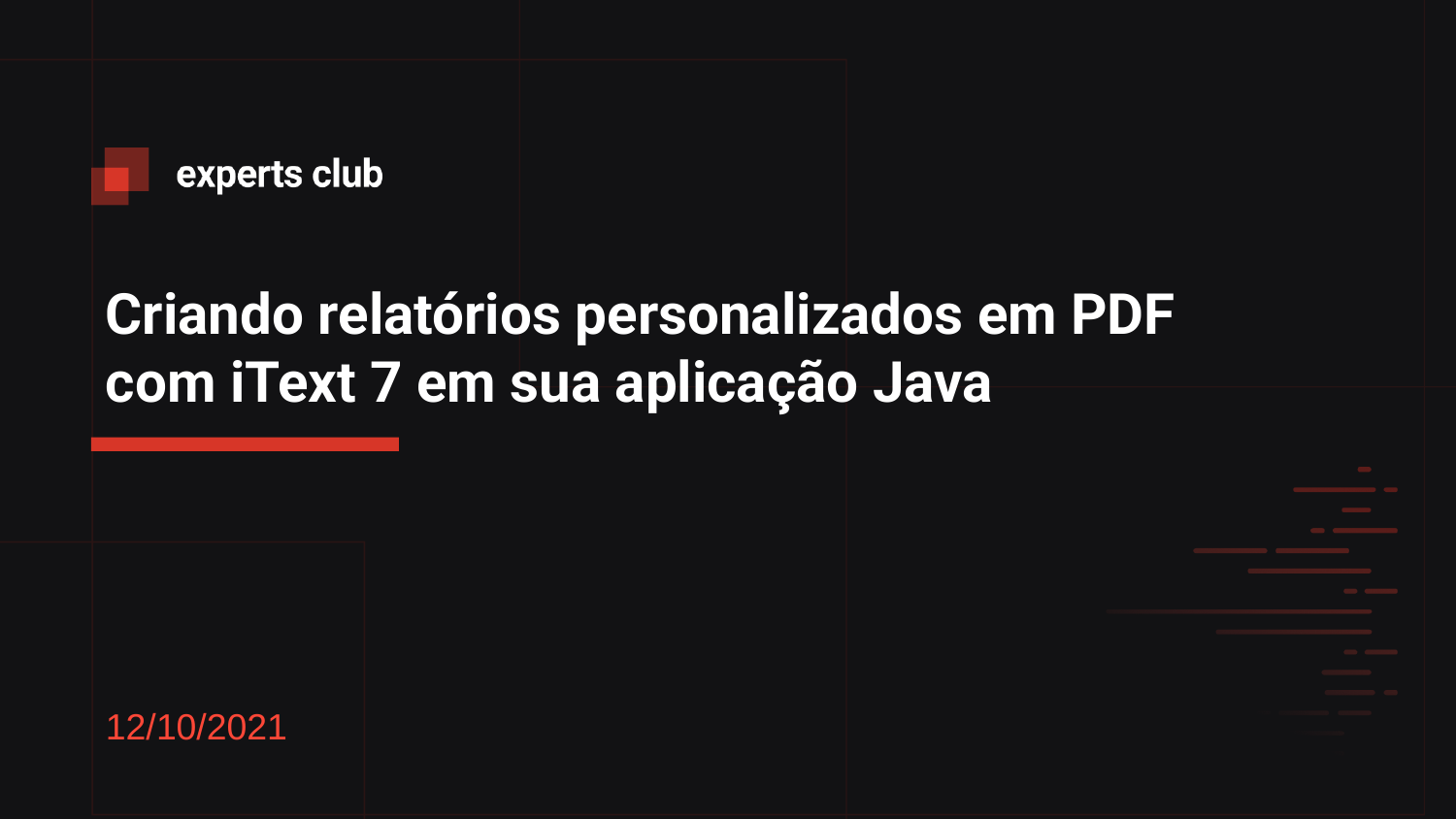

# Criando relatórios personalizados em PDF com iText 7 em sua aplicação Java

12/10/2021